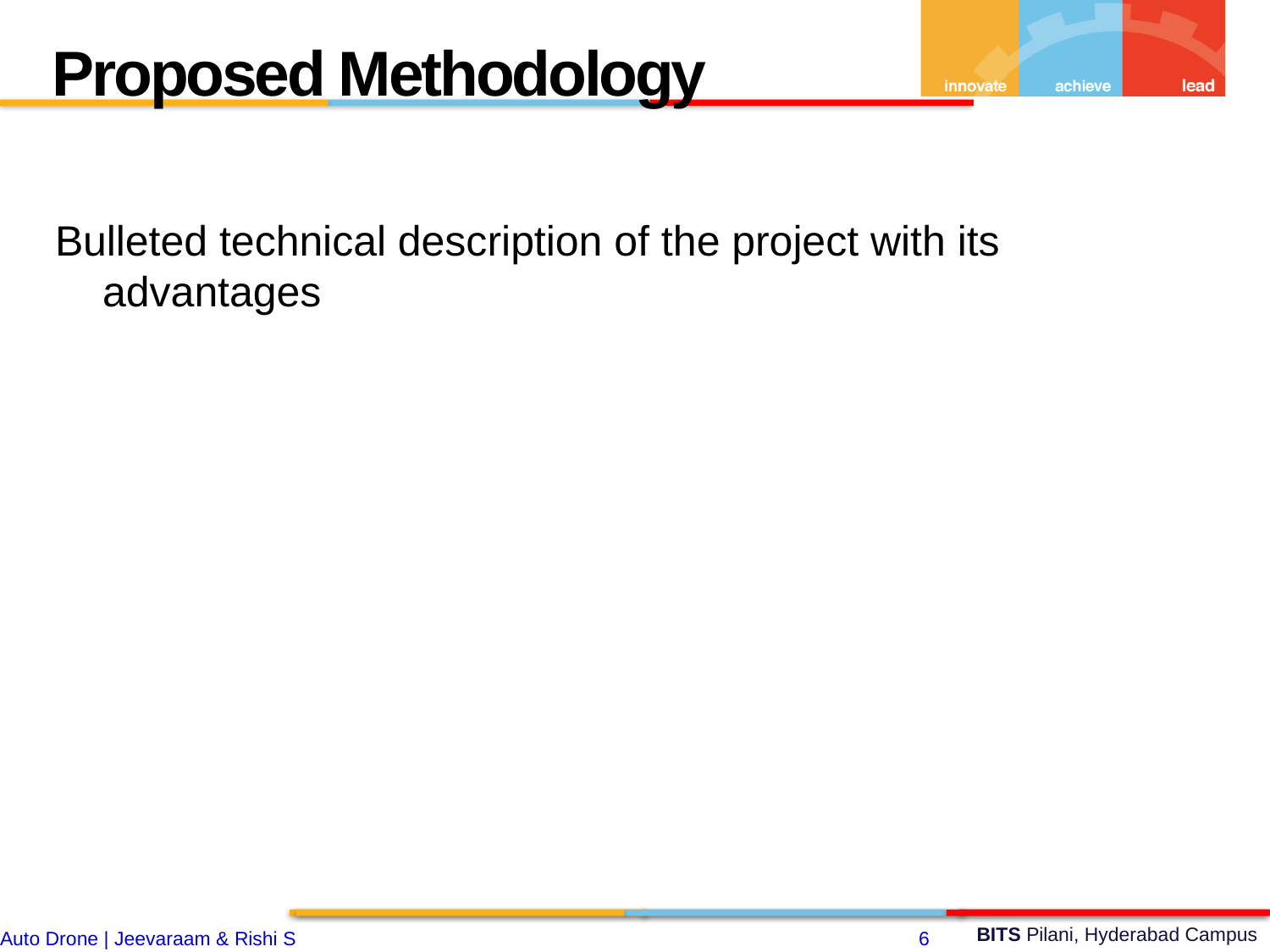

Proposed Methodology
Bulleted technical description of the project with its advantages